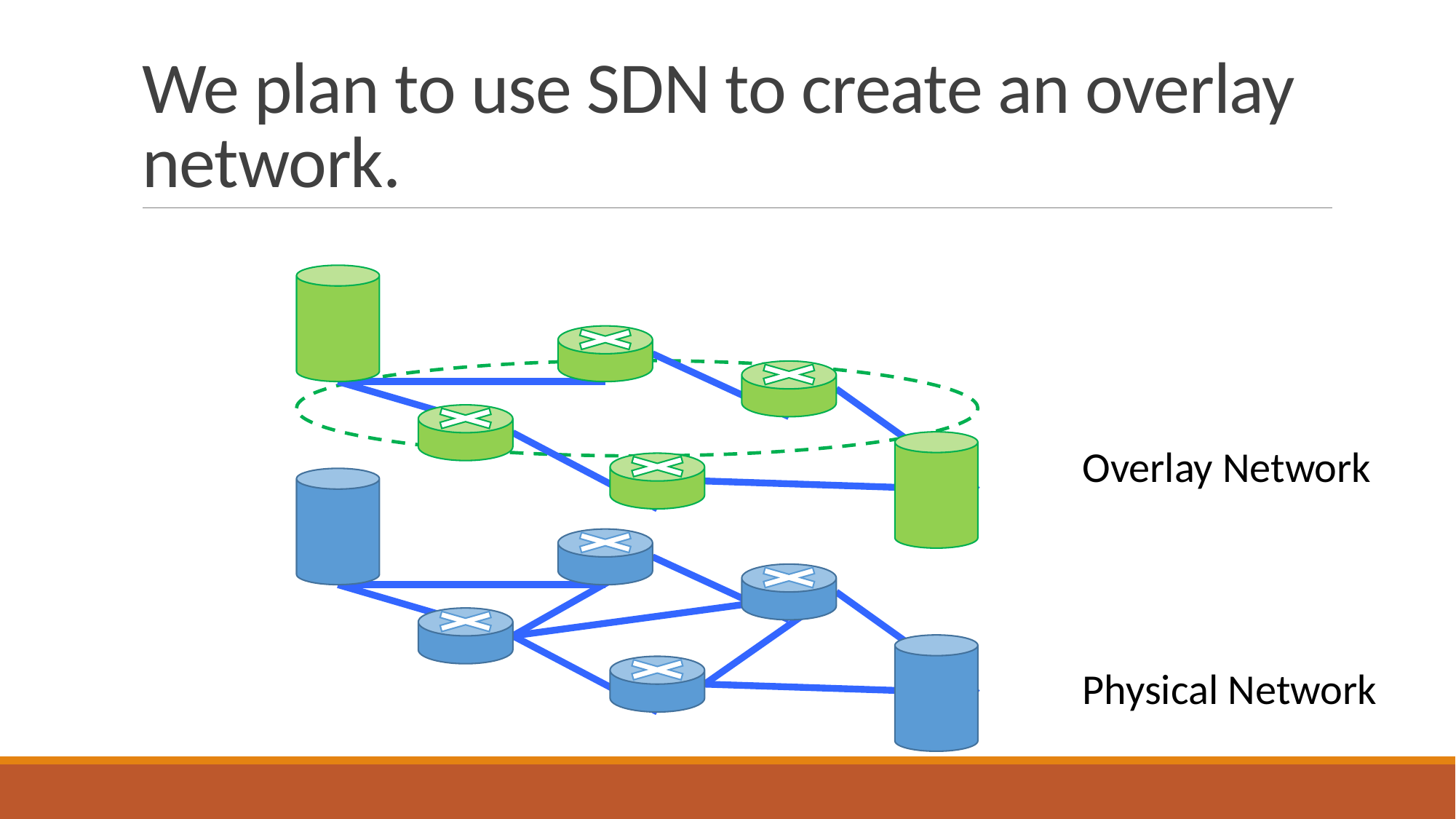

# We plan to use SDN to create an overlay network.

Overlay Network

Physical Network